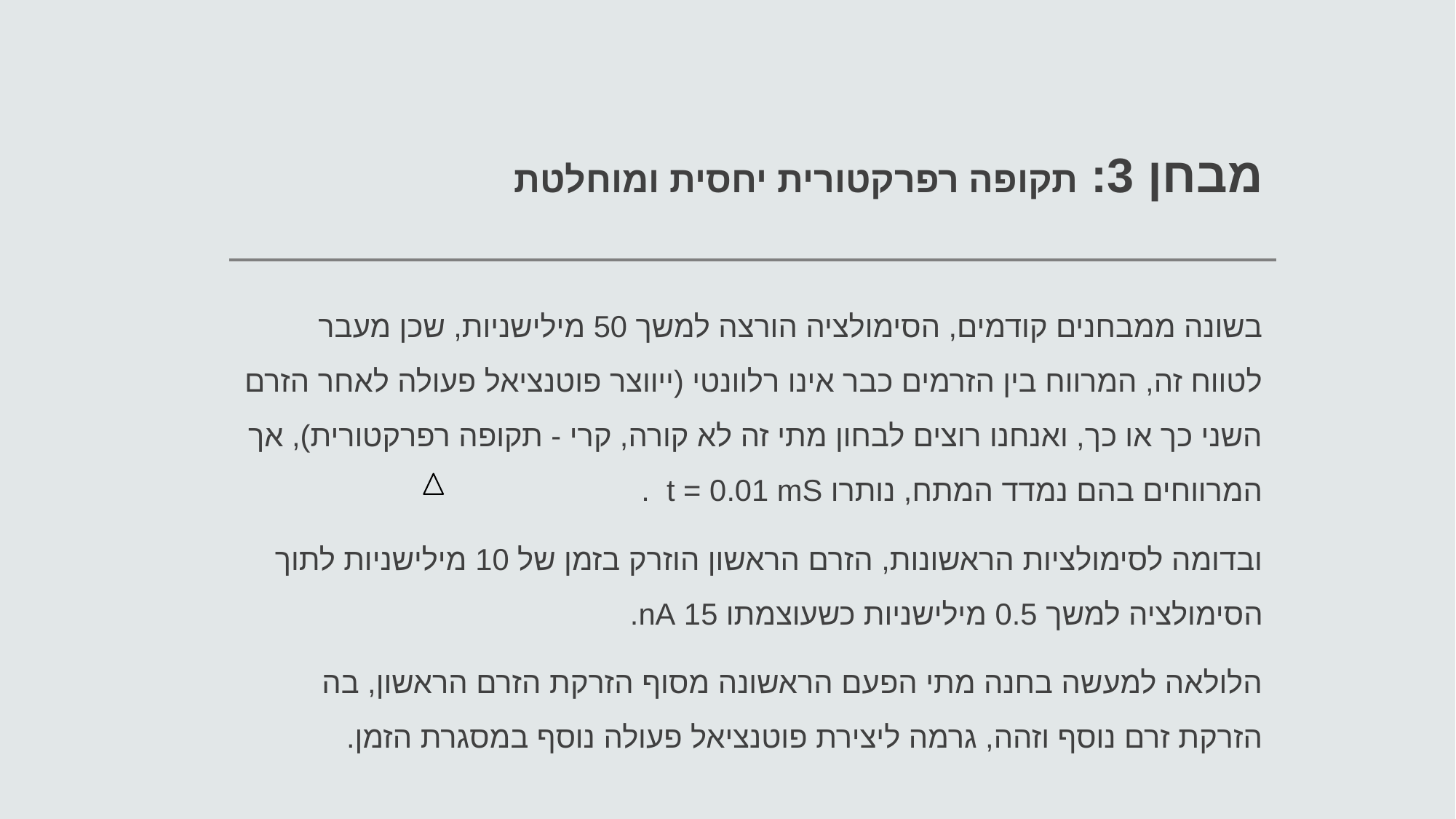

# מבחן 3: תקופה רפרקטורית יחסית ומוחלטת
בשונה ממבחנים קודמים, הסימולציה הורצה למשך 50 מילישניות, שכן מעבר לטווח זה, המרווח בין הזרמים כבר אינו רלוונטי (ייווצר פוטנציאל פעולה לאחר הזרם השני כך או כך, ואנחנו רוצים לבחון מתי זה לא קורה, קרי - תקופה רפרקטורית), אך המרווחים בהם נמדד המתח, נותרו t = 0.01 mS  .
ובדומה לסימולציות הראשונות, הזרם הראשון הוזרק בזמן של 10 מילישניות לתוך הסימולציה למשך 0.5 מילישניות כשעוצמתו 15 nA.
הלולאה למעשה בחנה מתי הפעם הראשונה מסוף הזרקת הזרם הראשון, בה הזרקת זרם נוסף וזהה, גרמה ליצירת פוטנציאל פעולה נוסף במסגרת הזמן.